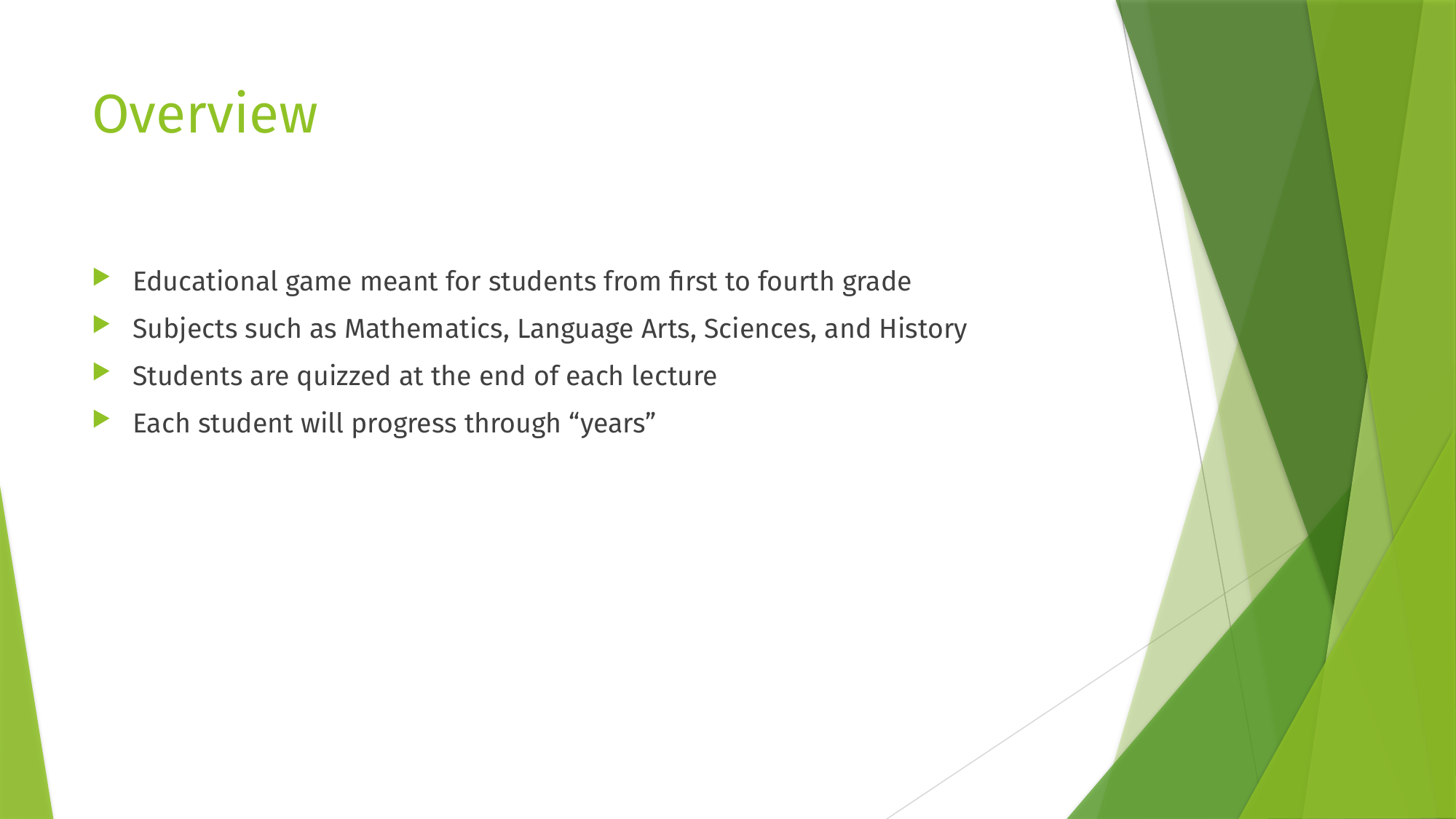

# Overview
Educational game meant for students from first to fourth grade
Subjects such as Mathematics, Language Arts, Sciences, and History
Students are quizzed at the end of each lecture
Each student will progress through “years”